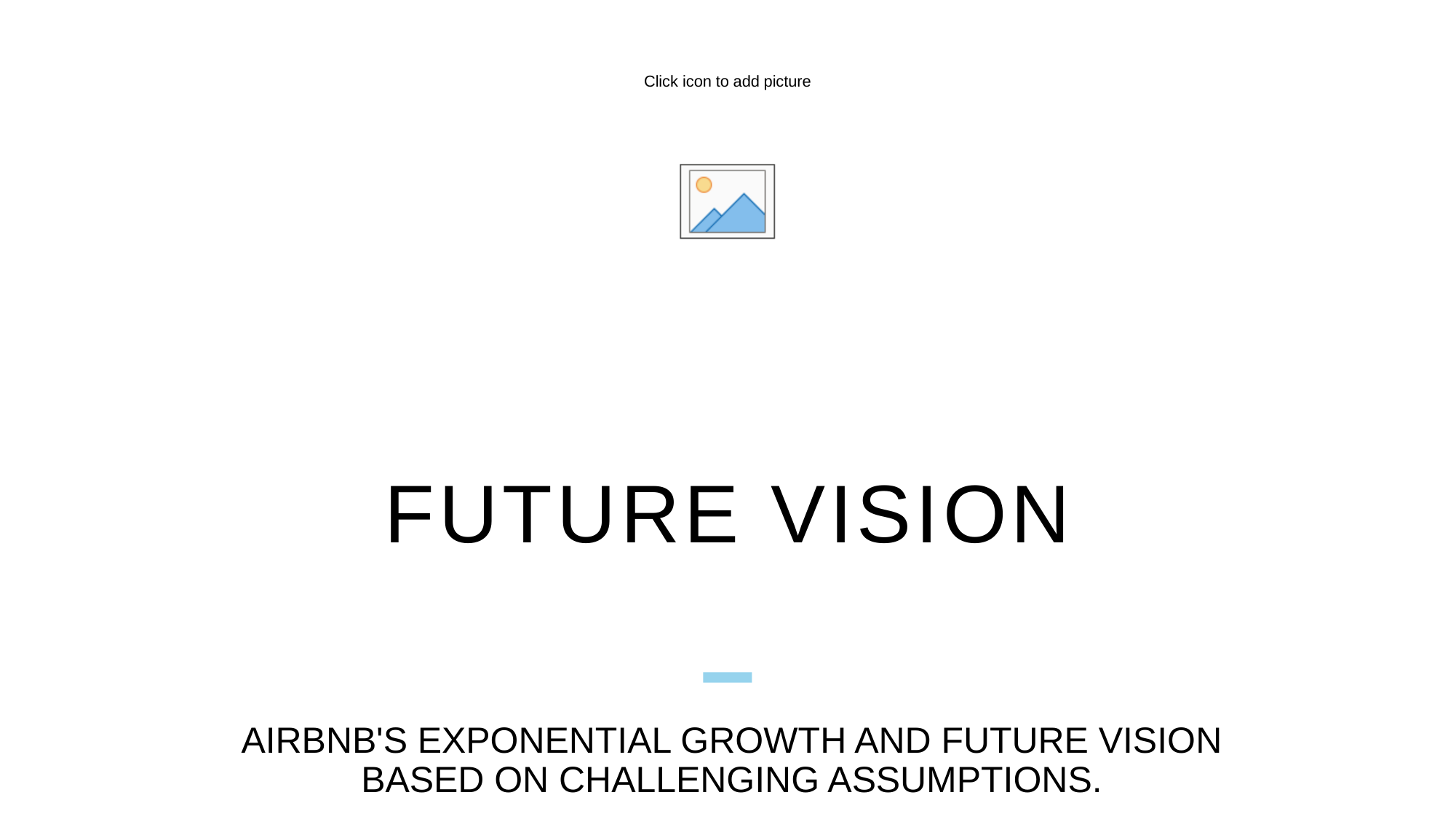

# Future Vision
Airbnb's exponential growth and future vision based on challenging assumptions.